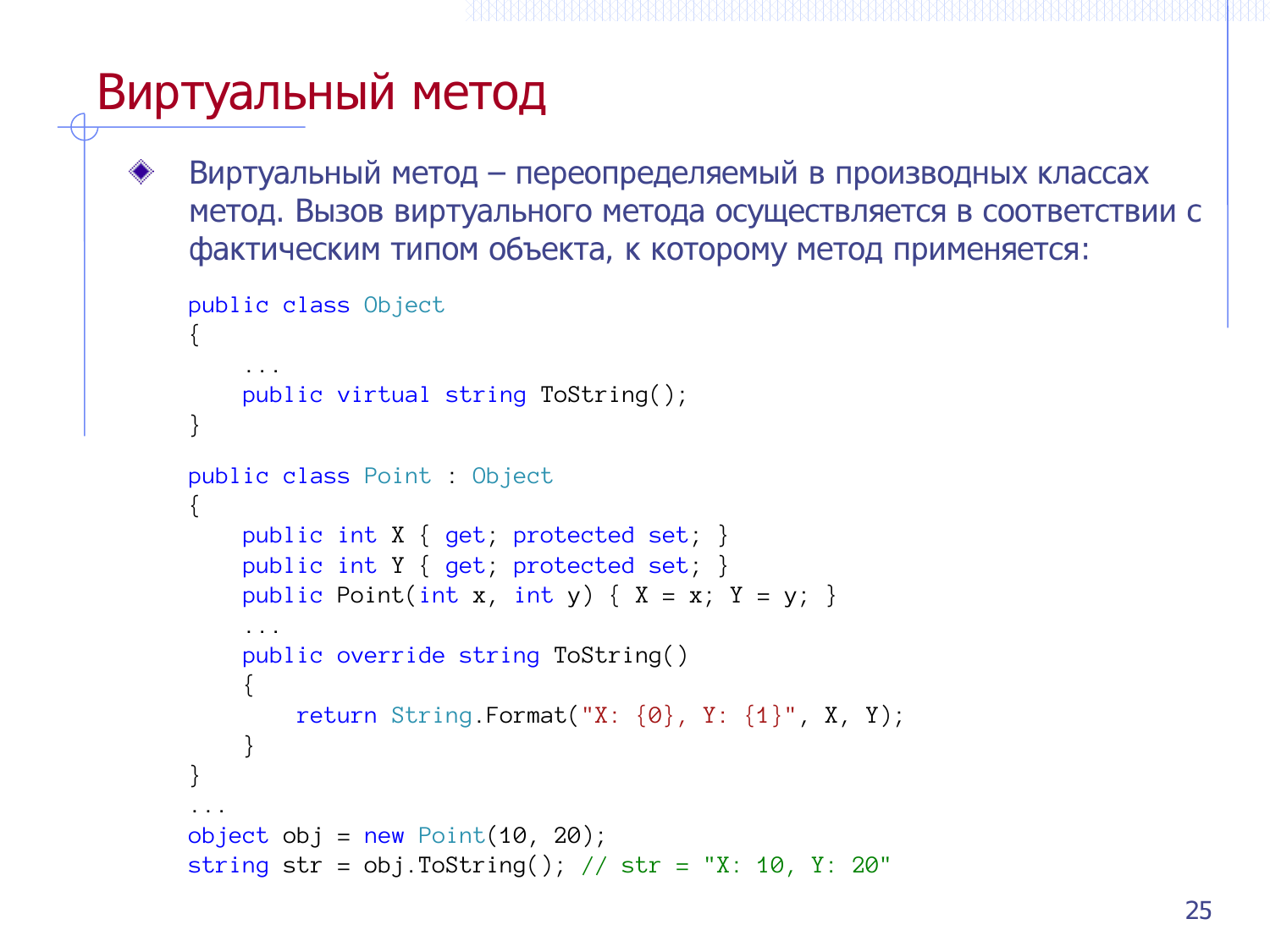

# Виртуальный метод
Виртуальный метод – переопределяемый в производных классах метод. Вызов виртуального метода осуществляется в соответствии с фактическим типом объекта, к которому метод применяется:
public class Object
{
    ...
    public virtual string ToString();
}
public class Point : Object
{
    public int X { get; protected set; }
    public int Y { get; protected set; }
    public Point(int x, int y) { X = x; Y = y; }
    ...
    public override string ToString()
    {
        return String.Format("X: {0}, Y: {1}", X, Y);
    }
}
...
object obj = new Point(10, 20);
string str = obj.ToString(); // str = "X: 10, Y: 20"
25